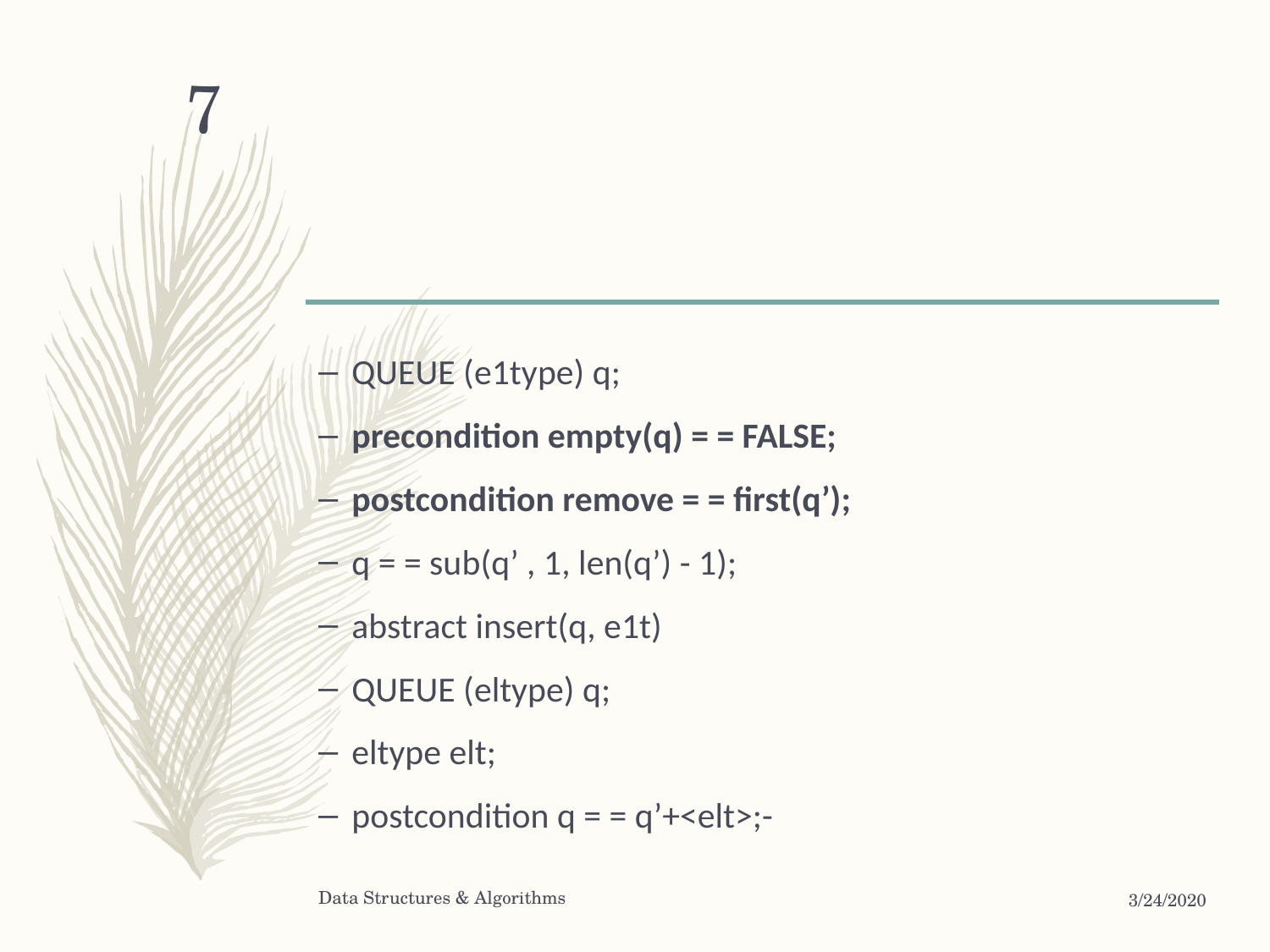

#
7
QUEUE (e1type) q;
precondition empty(q) = = FALSE;
postcondition remove = = first(q’);
q = = sub(q’ , 1, len(q’) - 1);
abstract insert(q, e1t)
QUEUE (eltype) q;
eltype elt;
postcondition q = = q’+<elt>;-
Data Structures & Algorithms
3/24/2020